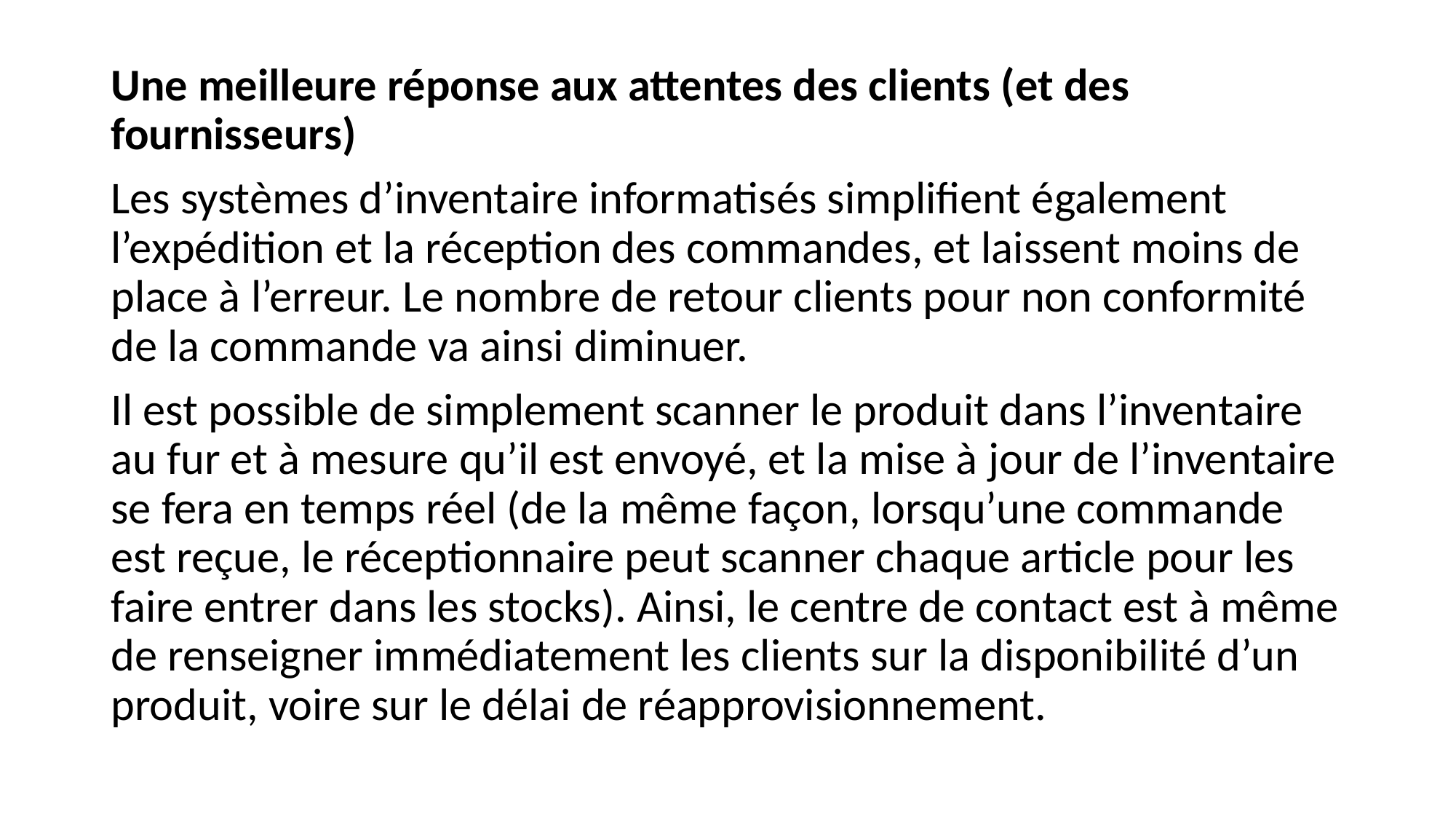

Une meilleure réponse aux attentes des clients (et des fournisseurs)
Les systèmes d’inventaire informatisés simplifient également l’expédition et la réception des commandes, et laissent moins de place à l’erreur. Le nombre de retour clients pour non conformité de la commande va ainsi diminuer.
Il est possible de simplement scanner le produit dans l’inventaire au fur et à mesure qu’il est envoyé, et la mise à jour de l’inventaire se fera en temps réel (de la même façon, lorsqu’une commande est reçue, le réceptionnaire peut scanner chaque article pour les faire entrer dans les stocks). Ainsi, le centre de contact est à même de renseigner immédiatement les clients sur la disponibilité d’un produit, voire sur le délai de réapprovisionnement.